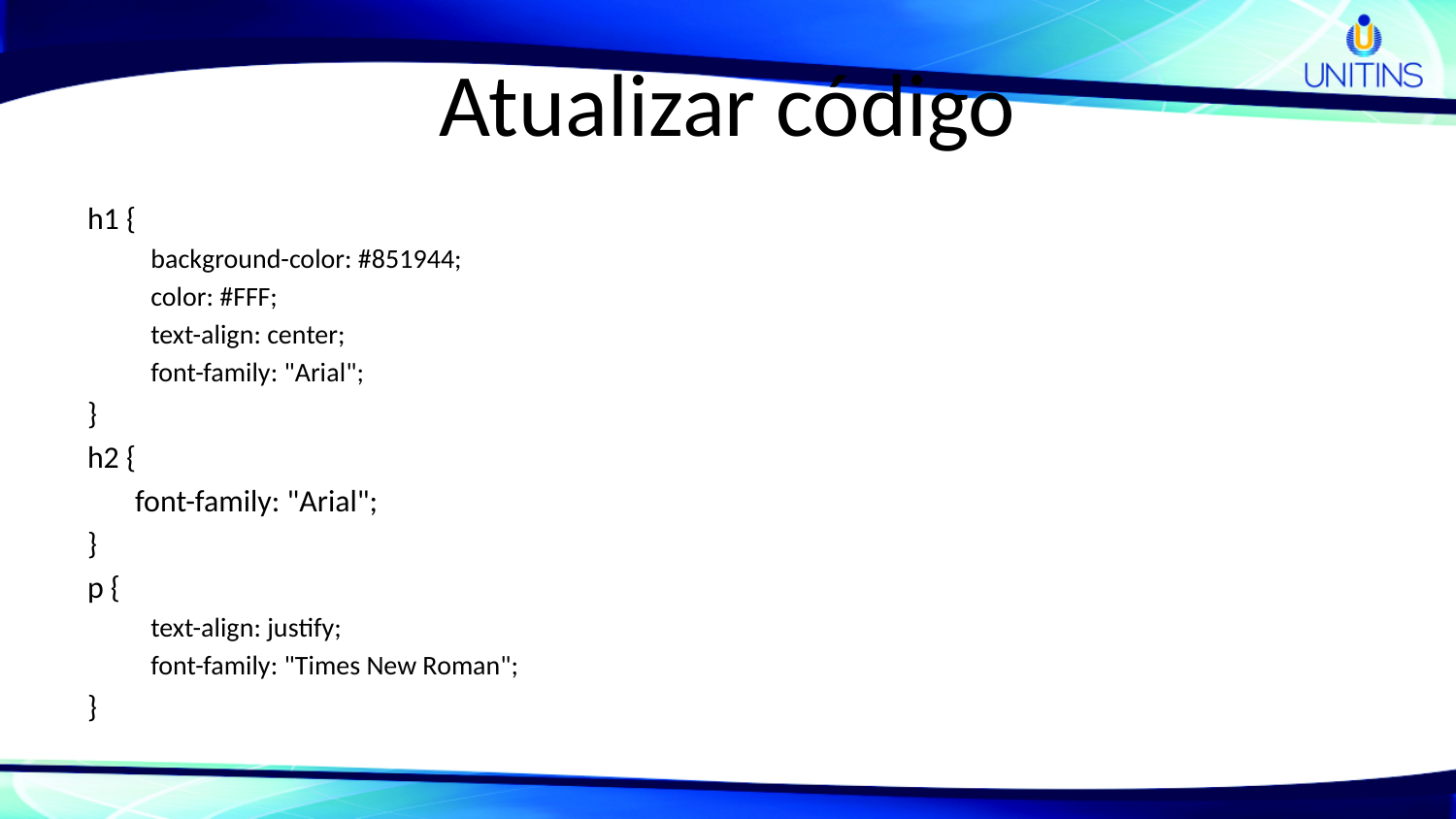

# Atualizar código
h1 {
background-color: #851944;
color: #FFF;
text-align: center;
font-family: "Arial";
}
h2 {
	font-family: "Arial";
}
p {
text-align: justify;
font-family: "Times New Roman";
}